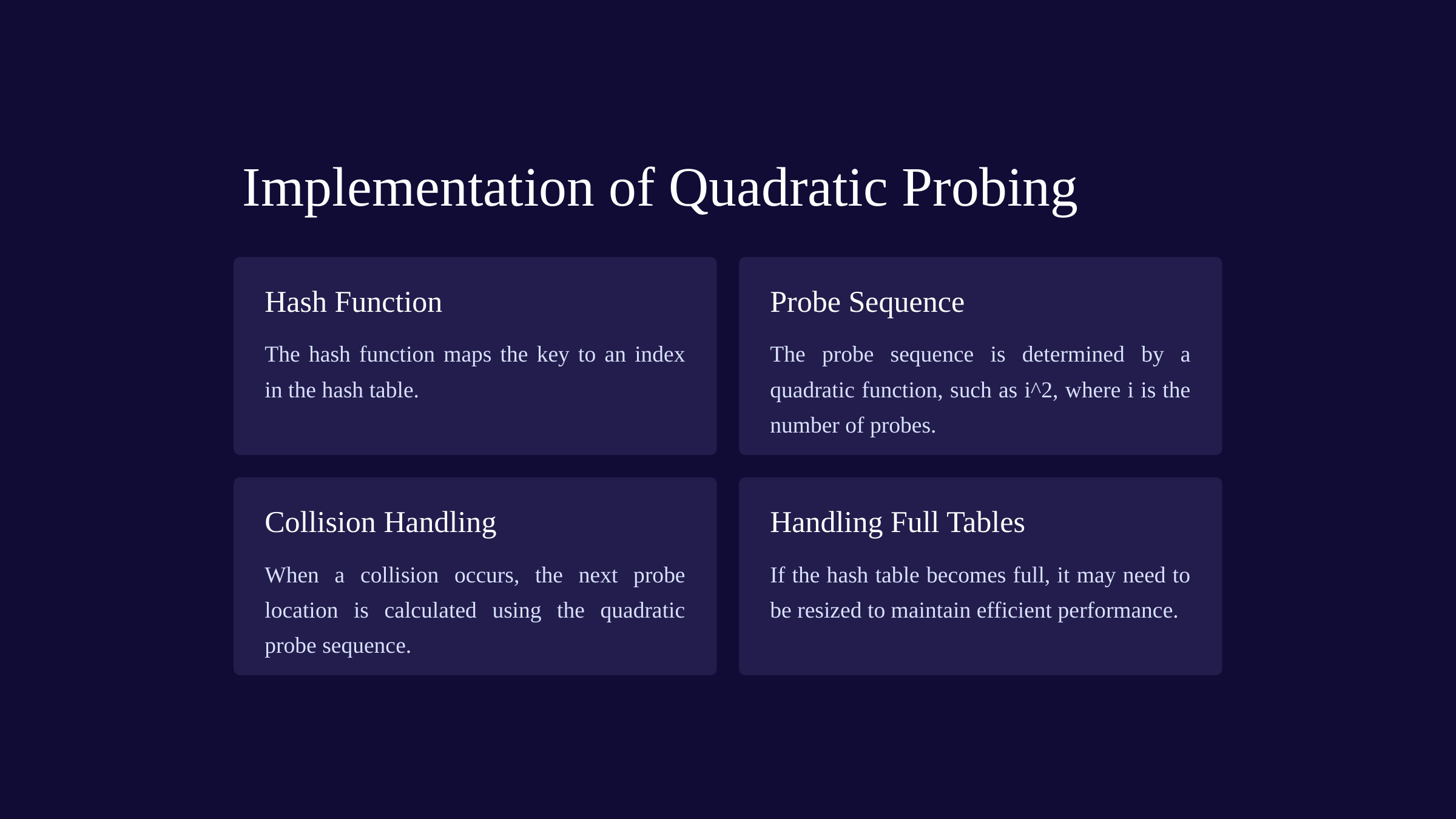

Implementation of Quadratic Probing

Hash Function
Probe Sequence
The hash function maps the key to an index in the hash table.
The probe sequence is determined by a quadratic function, such as i^2, where i is the number of probes.

Collision Handling
Handling Full Tables
When a collision occurs, the next probe location is calculated using the quadratic probe sequence.
If the hash table becomes full, it may need to be resized to maintain efficient performance.